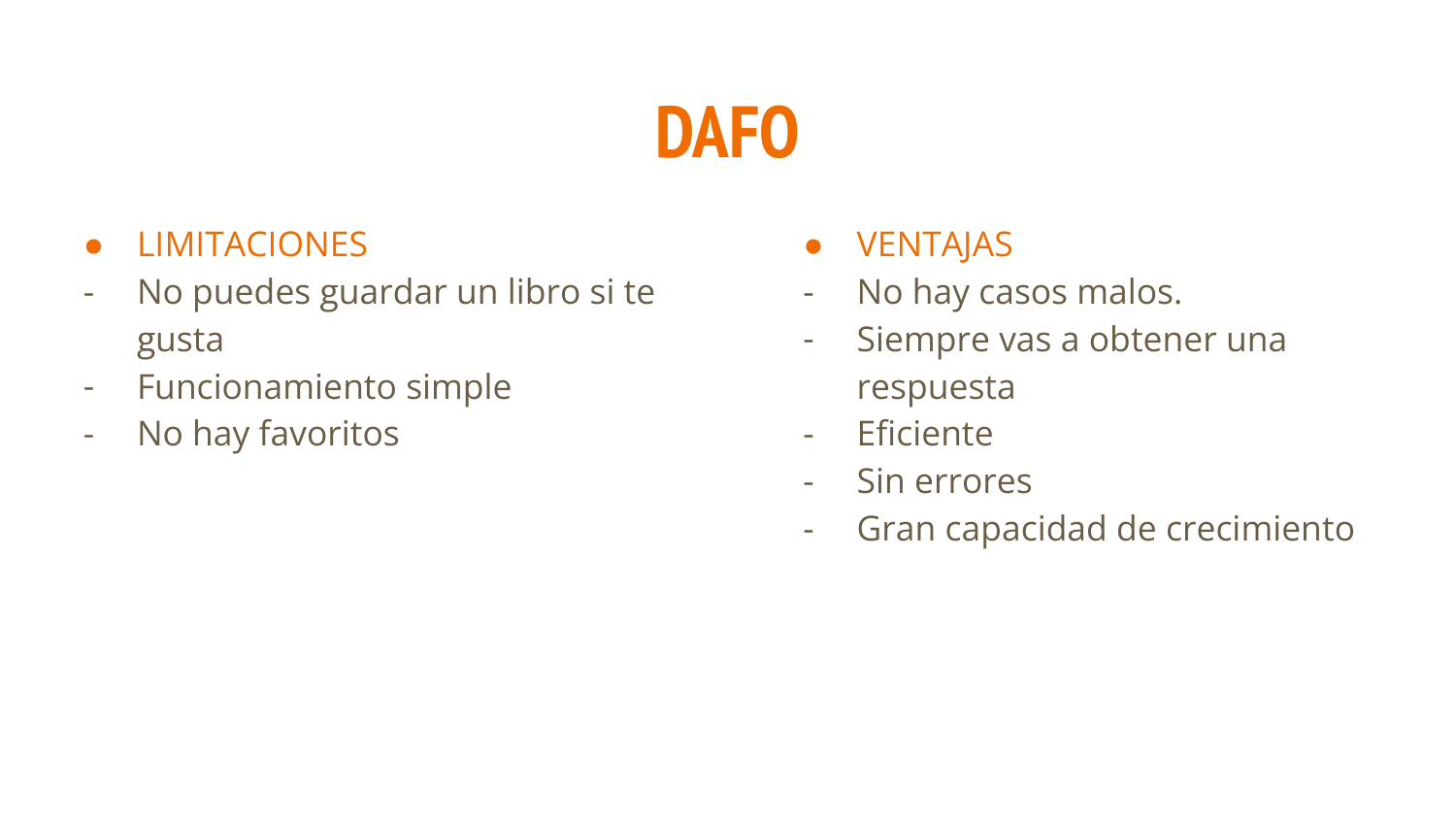

# DAFO
LIMITACIONES
No puedes guardar un libro si te gusta
Funcionamiento simple
No hay favoritos

VENTAJAS
No hay casos malos.
Siempre vas a obtener una respuesta
Eficiente
Sin errores
Gran capacidad de crecimiento